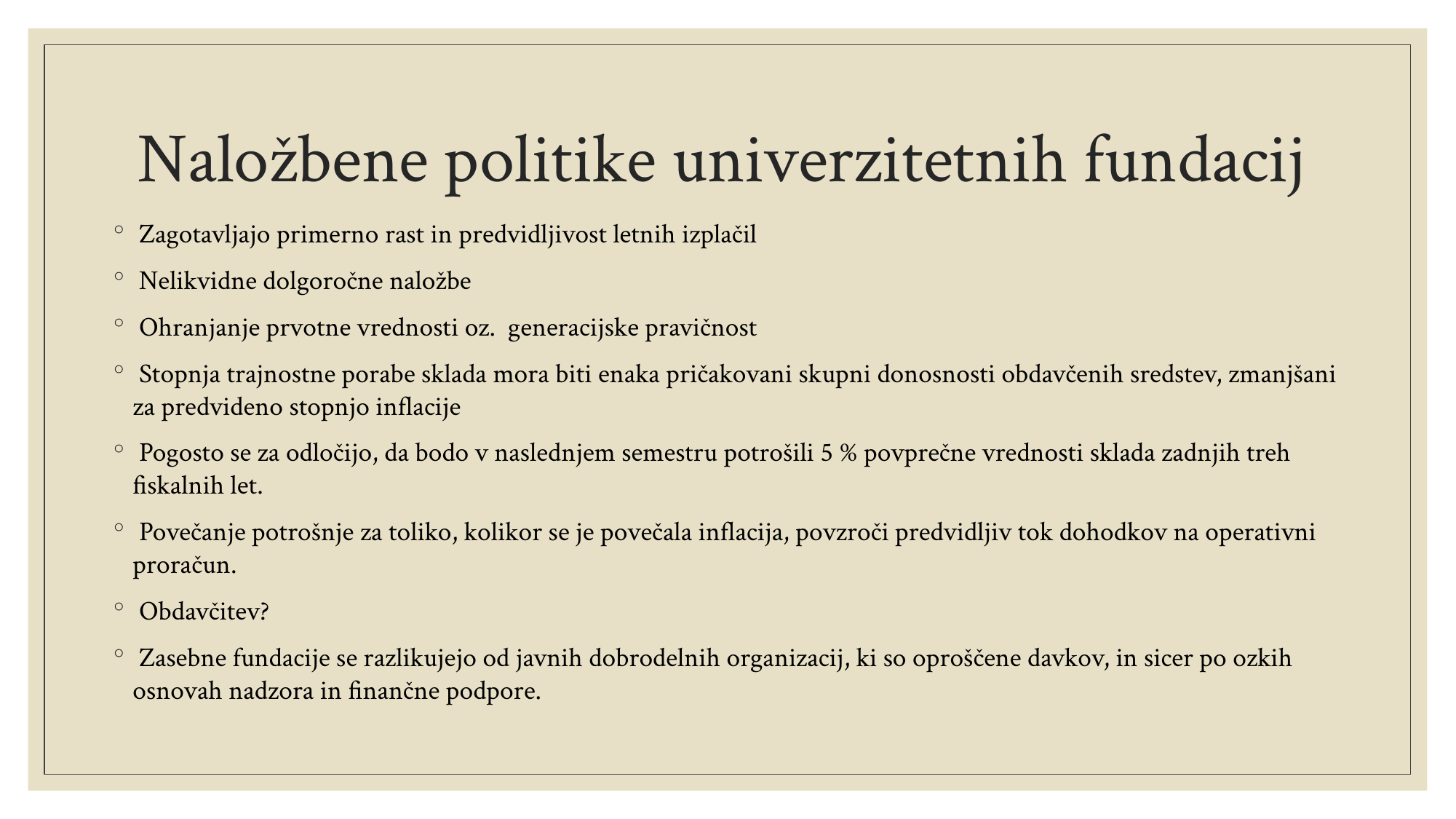

# Naložbene politike univerzitetnih fundacij
 Zagotavljajo primerno rast in predvidljivost letnih izplačil
 Nelikvidne dolgoročne naložbe
 Ohranjanje prvotne vrednosti oz.  generacijske pravičnost
 Stopnja trajnostne porabe sklada mora biti enaka pričakovani skupni donosnosti obdavčenih sredstev, zmanjšani za predvideno stopnjo inflacije
 Pogosto se za odločijo, da bodo v naslednjem semestru potrošili 5 % povprečne vrednosti sklada zadnjih treh fiskalnih let.
 Povečanje potrošnje za toliko, kolikor se je povečala inflacija, povzroči predvidljiv tok dohodkov na operativni proračun.
 Obdavčitev?
 Zasebne fundacije se razlikujejo od javnih dobrodelnih organizacij, ki so oproščene davkov, in sicer po ozkih osnovah nadzora in finančne podpore.